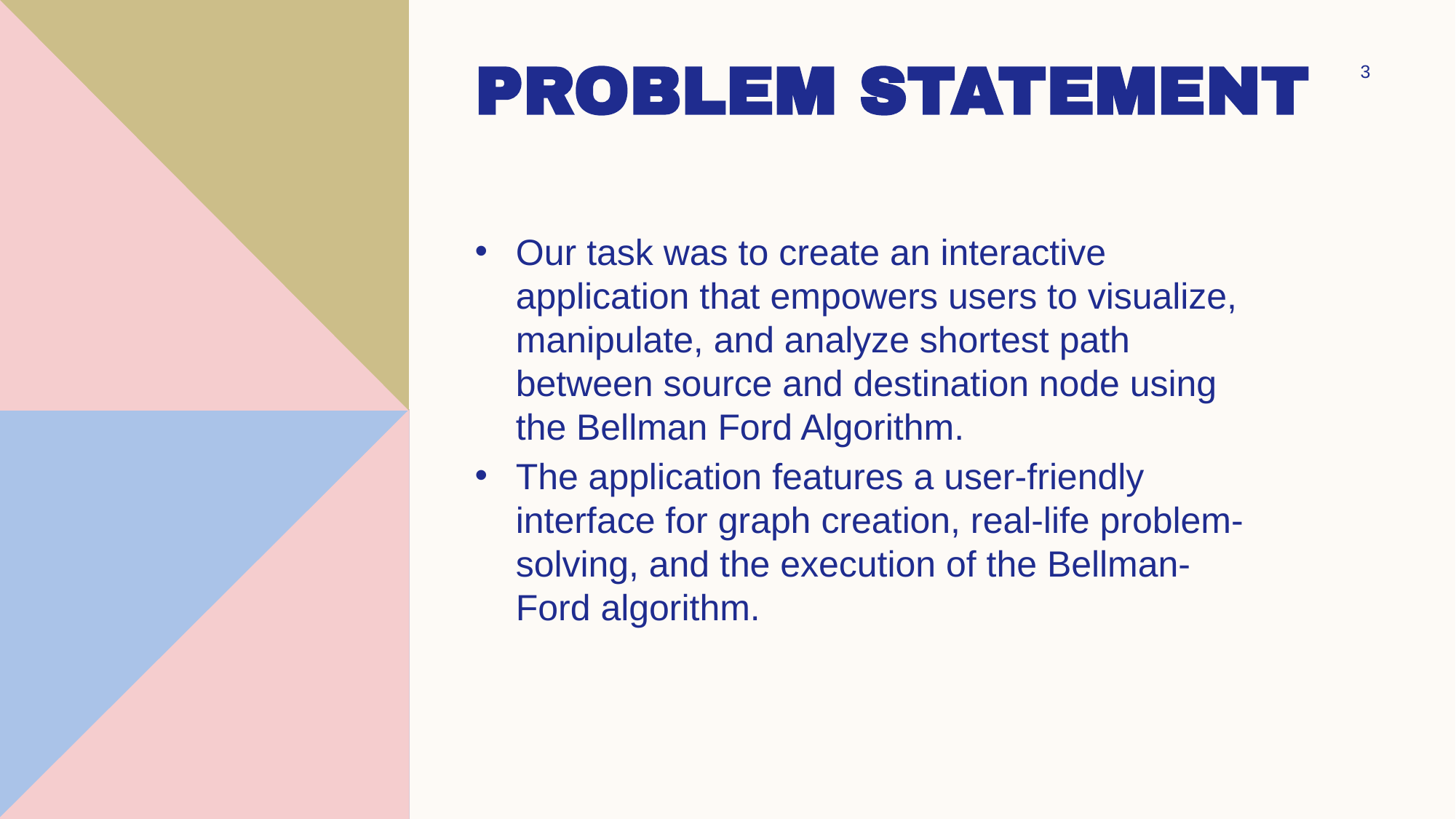

# Problem Statement
3
Our task was to create an interactive application that empowers users to visualize, manipulate, and analyze shortest path between source and destination node using the Bellman Ford Algorithm.
The application features a user-friendly interface for graph creation, real-life problem-solving, and the execution of the Bellman-Ford algorithm.